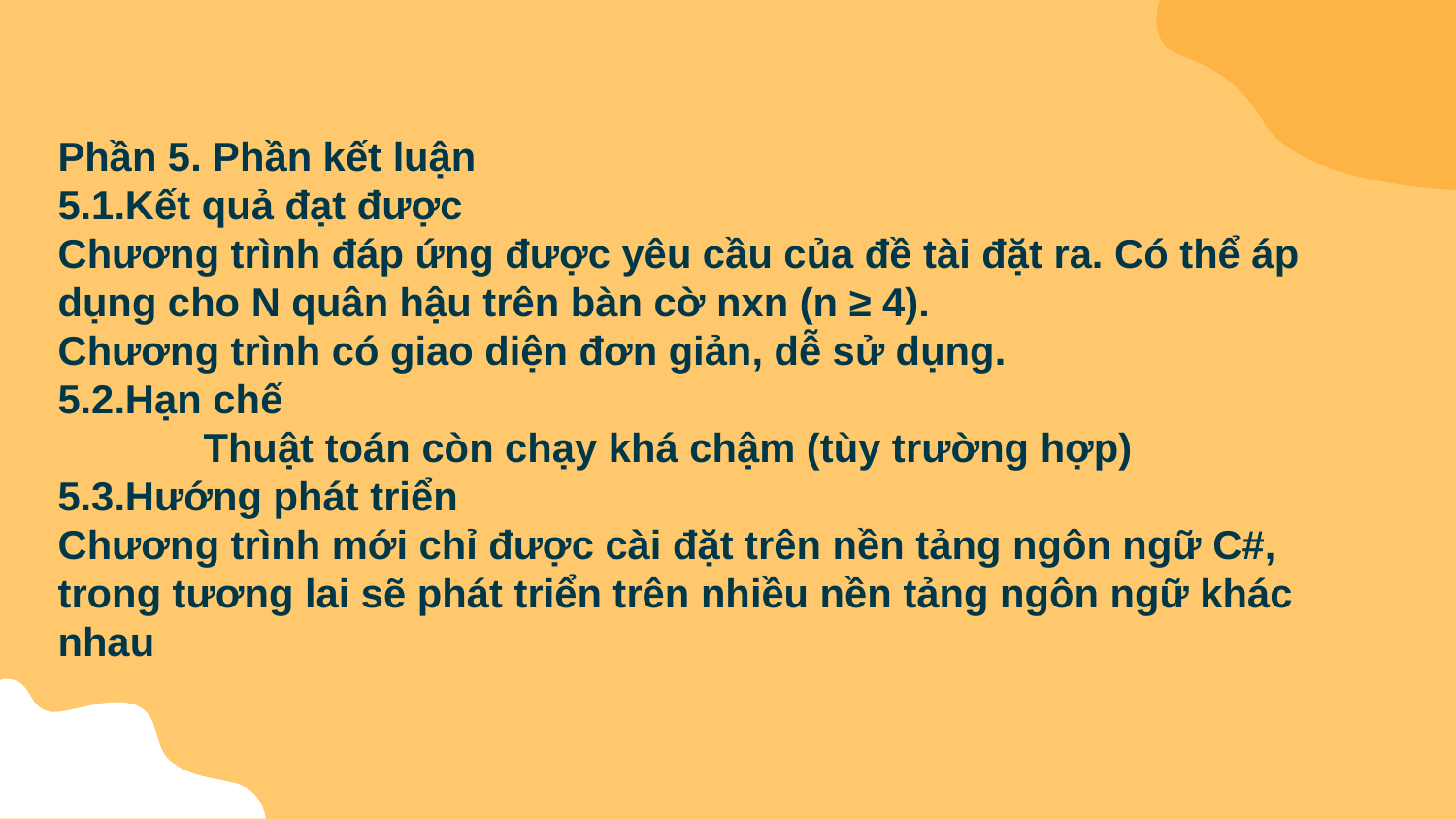

Phần 5. Phần kết luận
5.1.Kết quả đạt được
Chương trình đáp ứng được yêu cầu của đề tài đặt ra. Có thể áp dụng cho N quân hậu trên bàn cờ nxn (n ≥ 4).
Chương trình có giao diện đơn giản, dễ sử dụng.
5.2.Hạn chế
	Thuật toán còn chạy khá chậm (tùy trường hợp)
5.3.Hướng phát triển
Chương trình mới chỉ được cài đặt trên nền tảng ngôn ngữ C#, trong tương lai sẽ phát triển trên nhiều nền tảng ngôn ngữ khác nhau